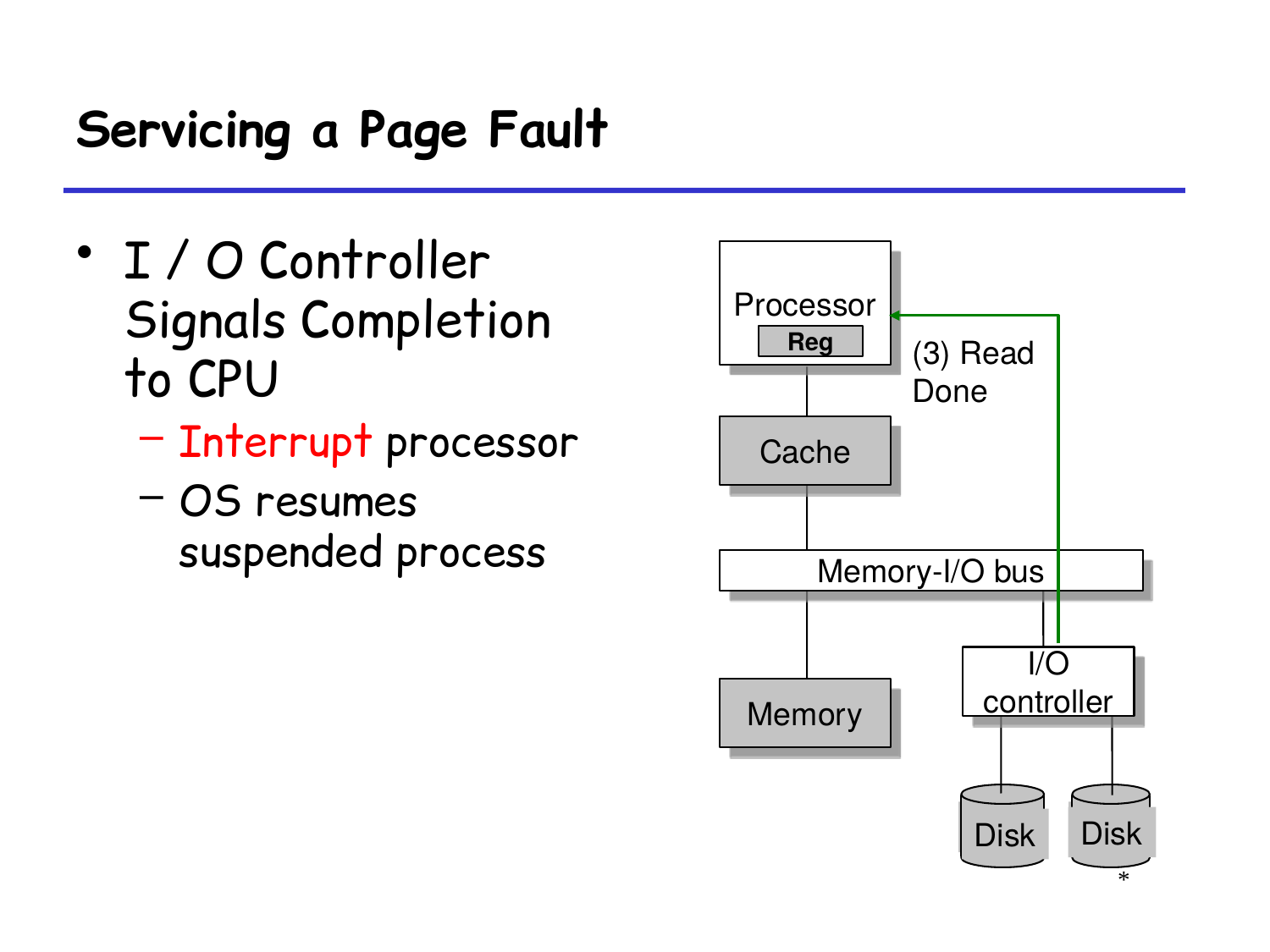

# Servicing a Page Fault
I / O Controller Signals Completion to CPU
Interrupt processor
OS resumes suspended process
Processor

Reg
(3) Read Done

Cache
Memory-I/O bus

I/O
controller
Memory

disk
Disk

disk
Disk

*